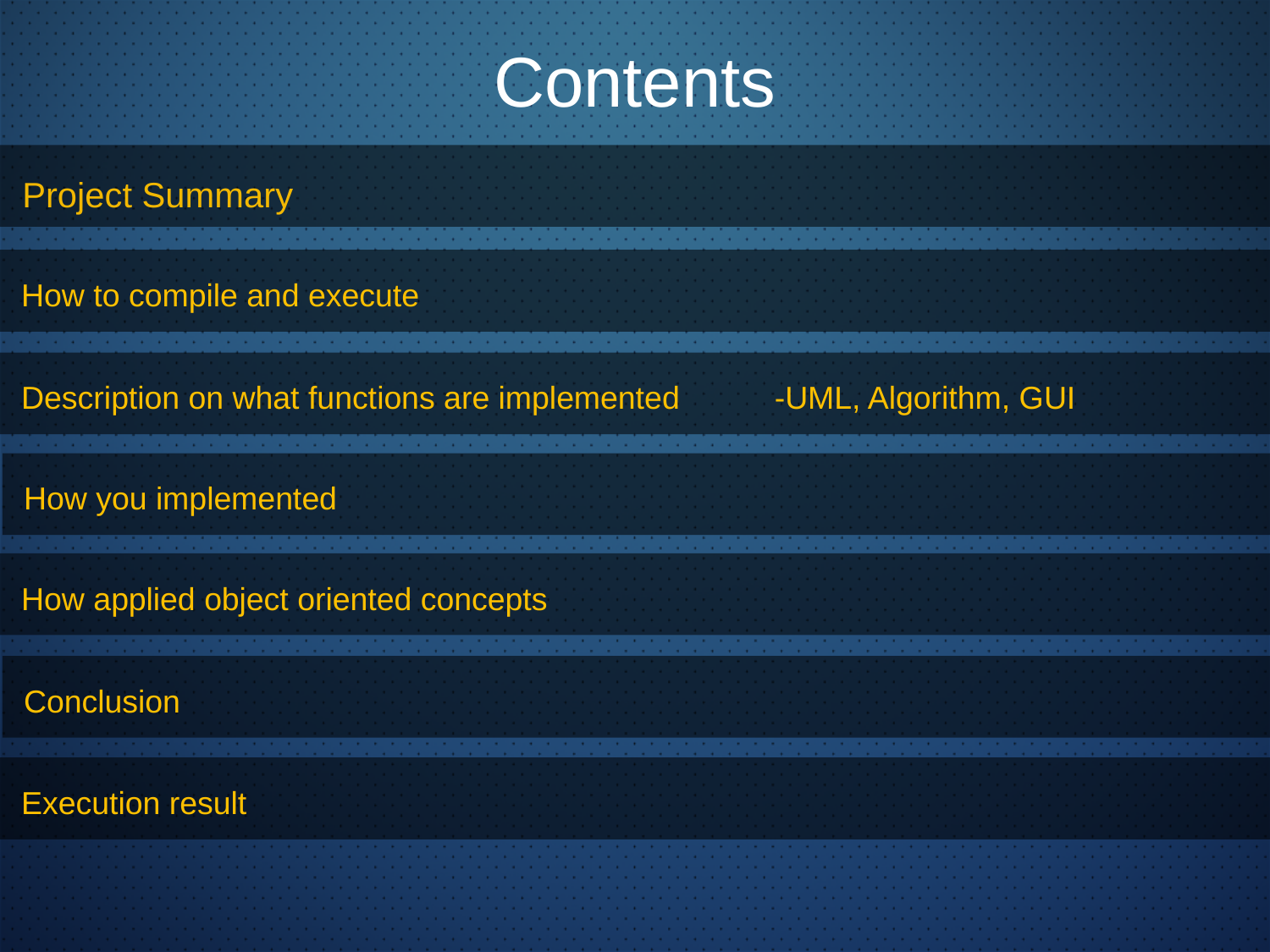

Contents
 Project Summary
 How to compile and execute
 Description on what functions are implemented	-UML, Algorithm, GUI
 How you implemented
 How applied object oriented concepts
 Conclusion
 Execution result